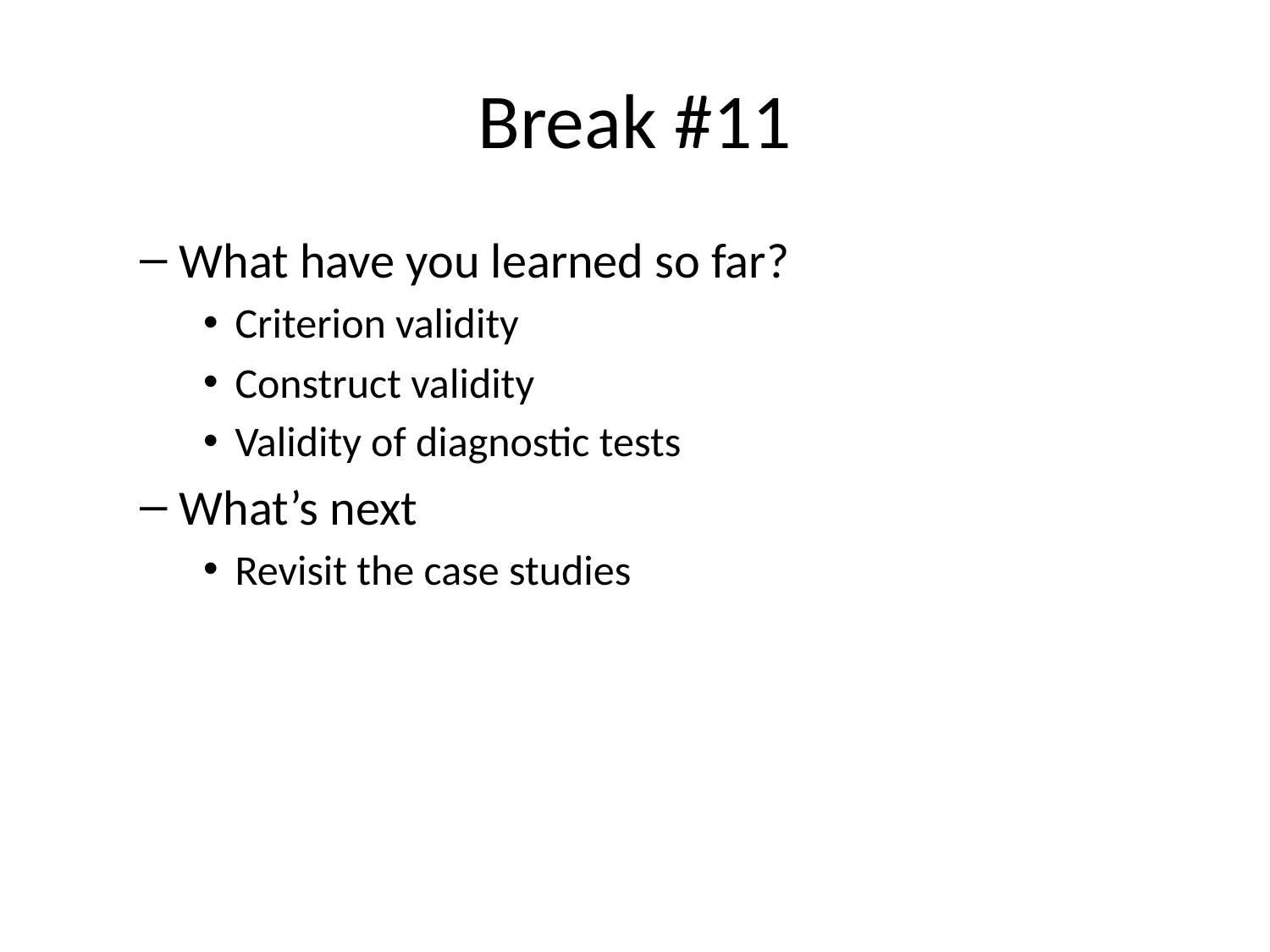

# Break #11
What have you learned so far?
Criterion validity
Construct validity
Validity of diagnostic tests
What’s next
Revisit the case studies